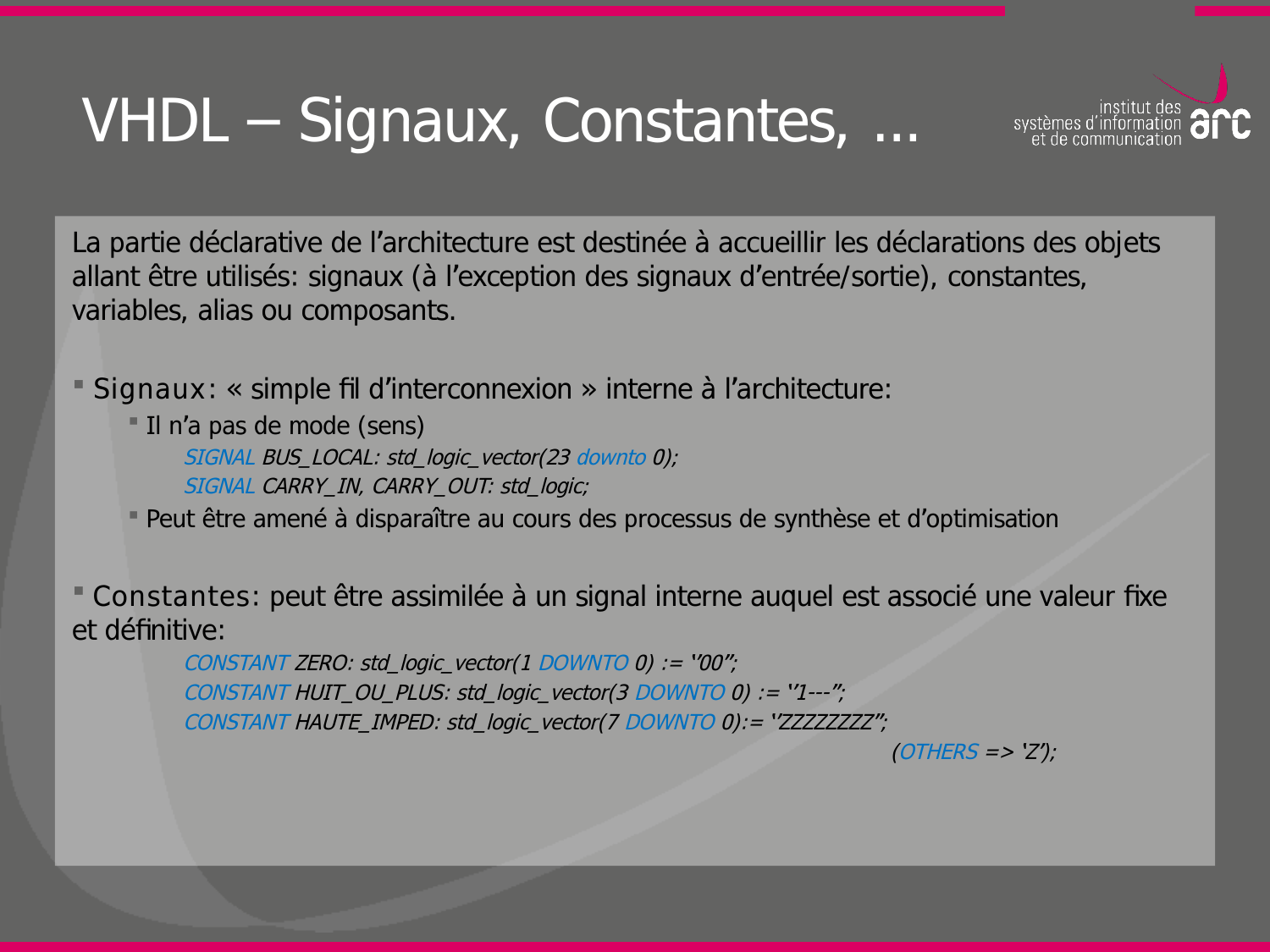

# VHDL – Signaux, Constantes, …
La partie déclarative de l’architecture est destinée à accueillir les déclarations des objets allant être utilisés: signaux (à l’exception des signaux d’entrée/sortie), constantes, variables, alias ou composants.

 Signaux: « simple fil d’interconnexion » interne à l’architecture:
 Il n’a pas de mode (sens)
SIGNAL BUS_LOCAL: std_logic_vector(23 downto 0);
SIGNAL CARRY_IN, CARRY_OUT: std_logic;
 Peut être amené à disparaître au cours des processus de synthèse et d’optimisation

 Constantes: peut être assimilée à un signal interne auquel est associé une valeur fixe et définitive:
CONSTANT ZERO: std_logic_vector(1 DOWNTO 0) := ‘’00’’;
CONSTANT HUIT_OU_PLUS: std_logic_vector(3 DOWNTO 0) := ‘’1---’’;
CONSTANT HAUTE_IMPED: std_logic_vector(7 DOWNTO 0):= ‘’ZZZZZZZZ’’;
					           (OTHERS => ‘Z’);